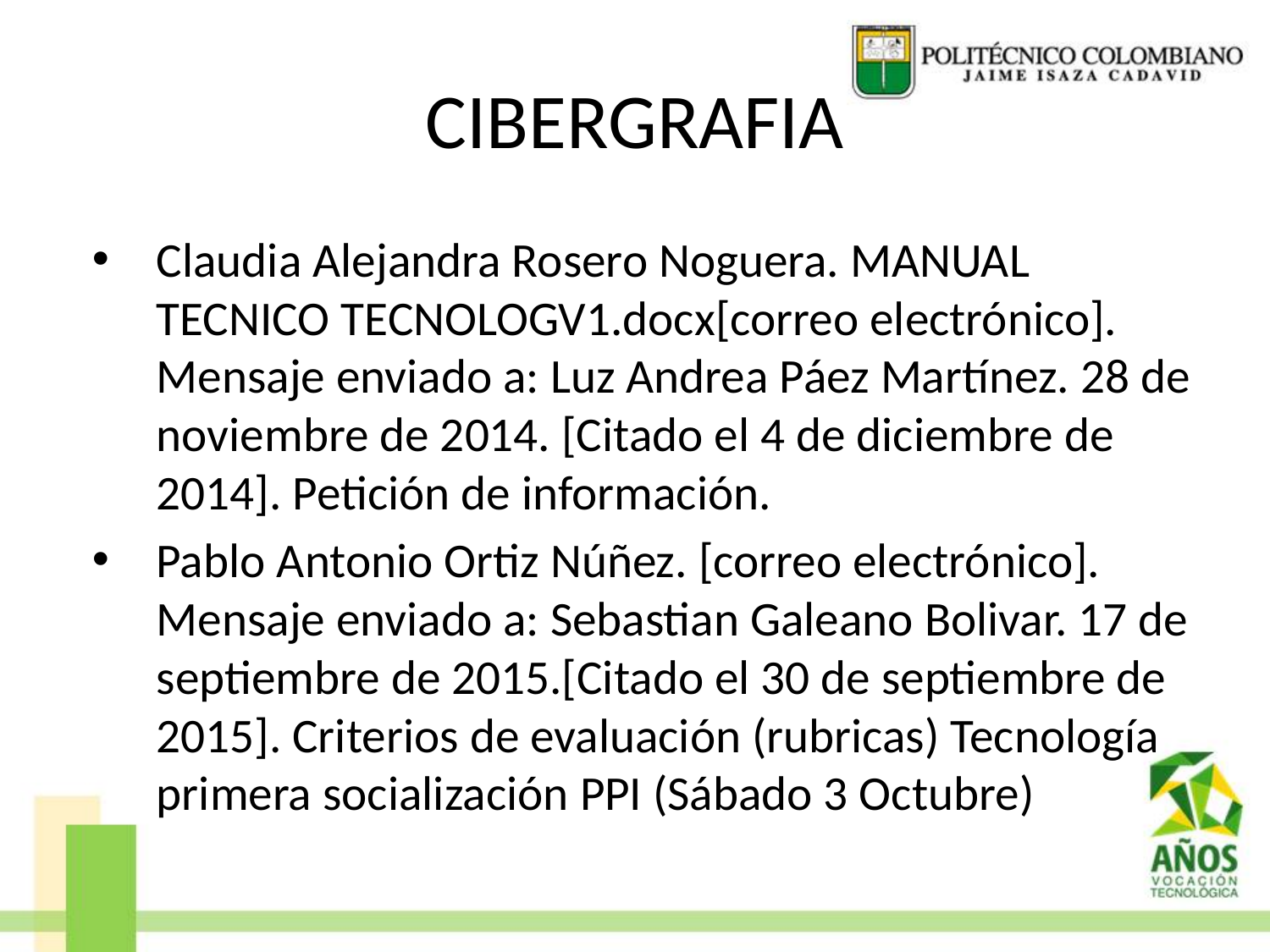

# CIBERGRAFIA
Claudia Alejandra Rosero Noguera. MANUAL TECNICO TECNOLOGV1.docx[correo electrónico]. Mensaje enviado a: Luz Andrea Páez Martínez. 28 de noviembre de 2014. [Citado el 4 de diciembre de 2014]. Petición de información.
Pablo Antonio Ortiz Núñez. [correo electrónico]. Mensaje enviado a: Sebastian Galeano Bolivar. 17 de septiembre de 2015.[Citado el 30 de septiembre de 2015]. Criterios de evaluación (rubricas) Tecnología primera socialización PPI (Sábado 3 Octubre)